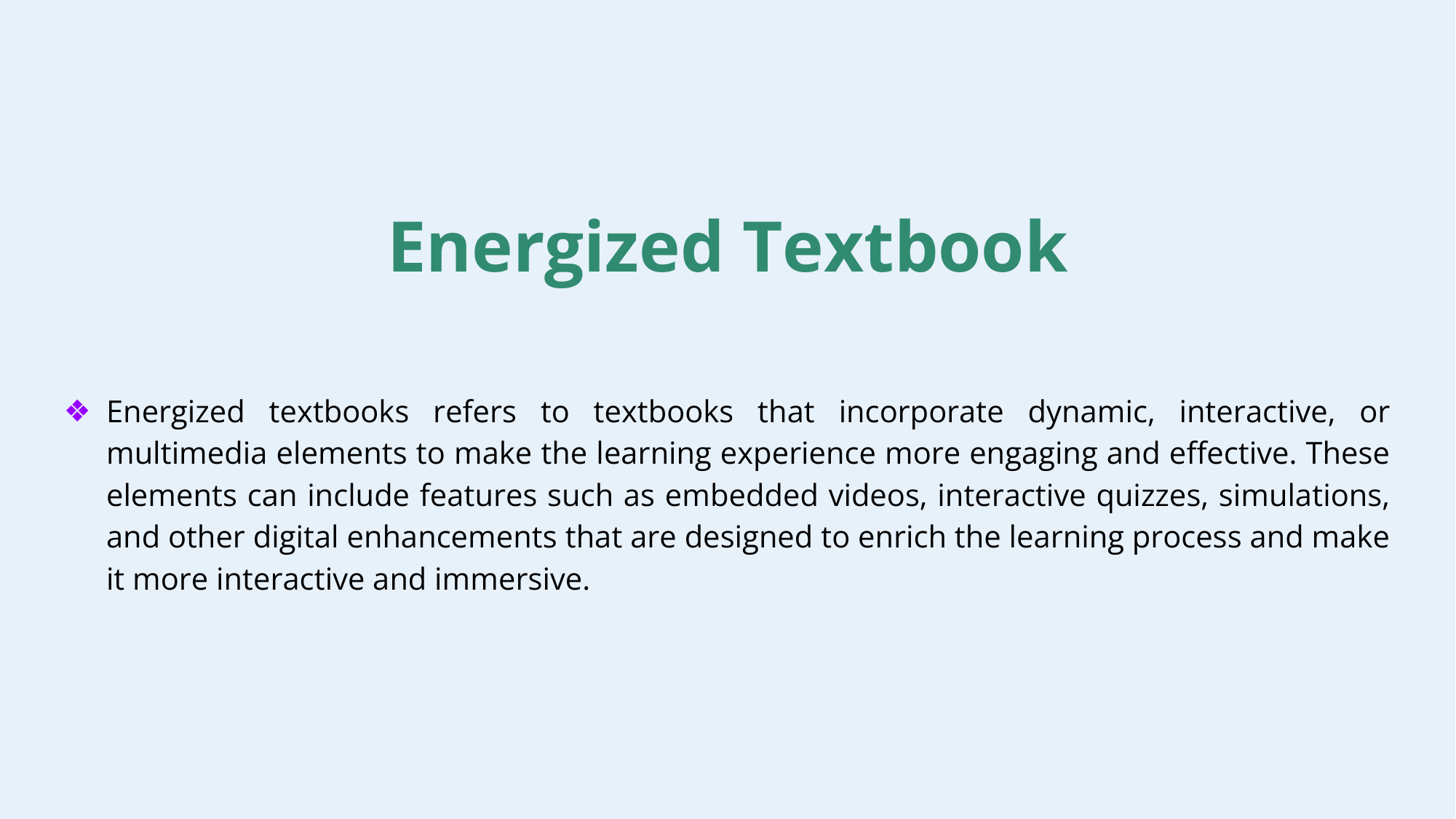

# Energized Textbook
Energized textbooks refers to textbooks that incorporate dynamic, interactive, or multimedia elements to make the learning experience more engaging and effective. These elements can include features such as embedded videos, interactive quizzes, simulations, and other digital enhancements that are designed to enrich the learning process and make it more interactive and immersive.